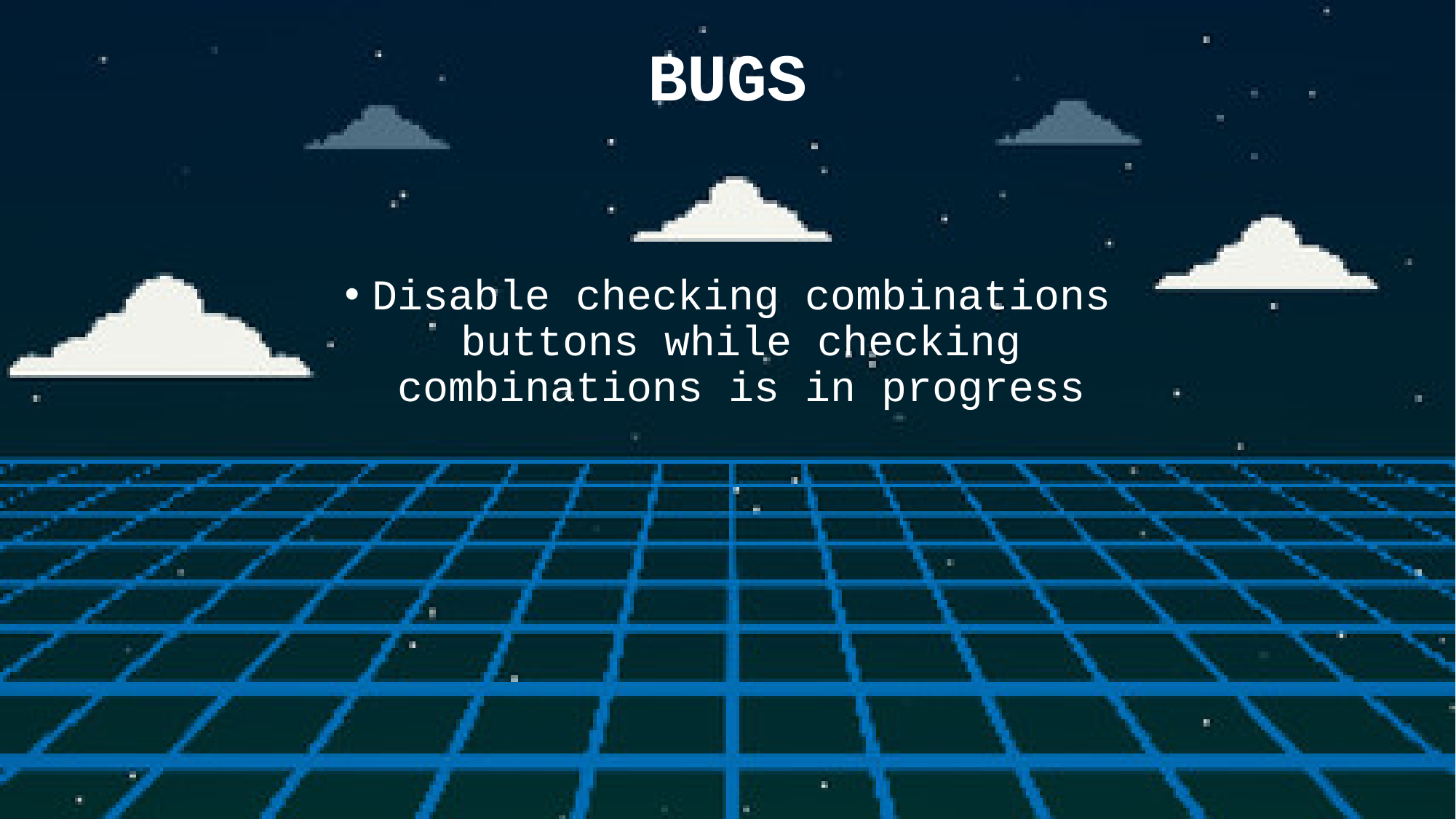

# BUGS
Disable checking combinations buttons while checking combinations is in progress